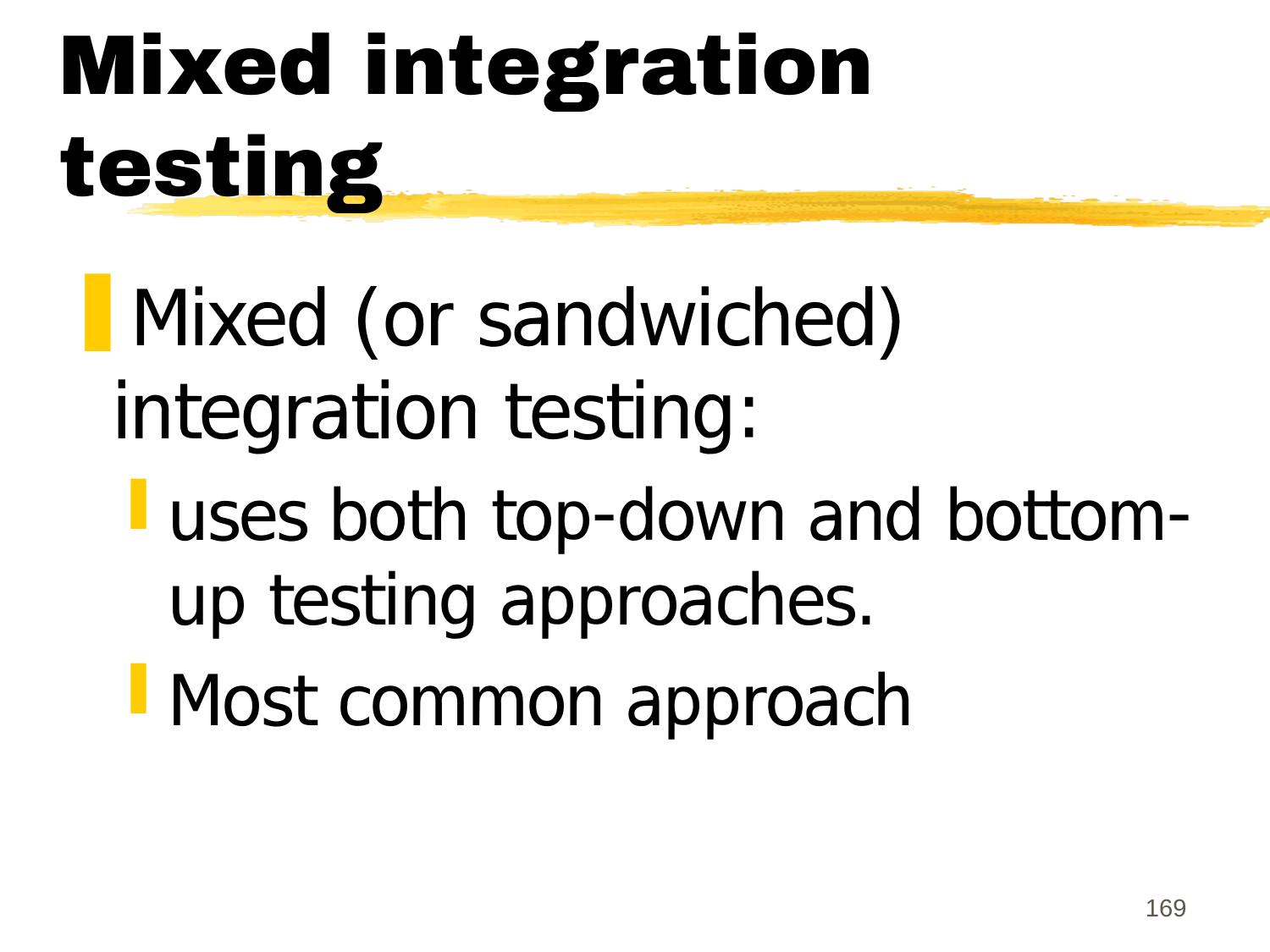

# Mixed integration testing
Mixed (or sandwiched) integration testing:
uses both top-down and bottom-up testing approaches.
Most common approach
169